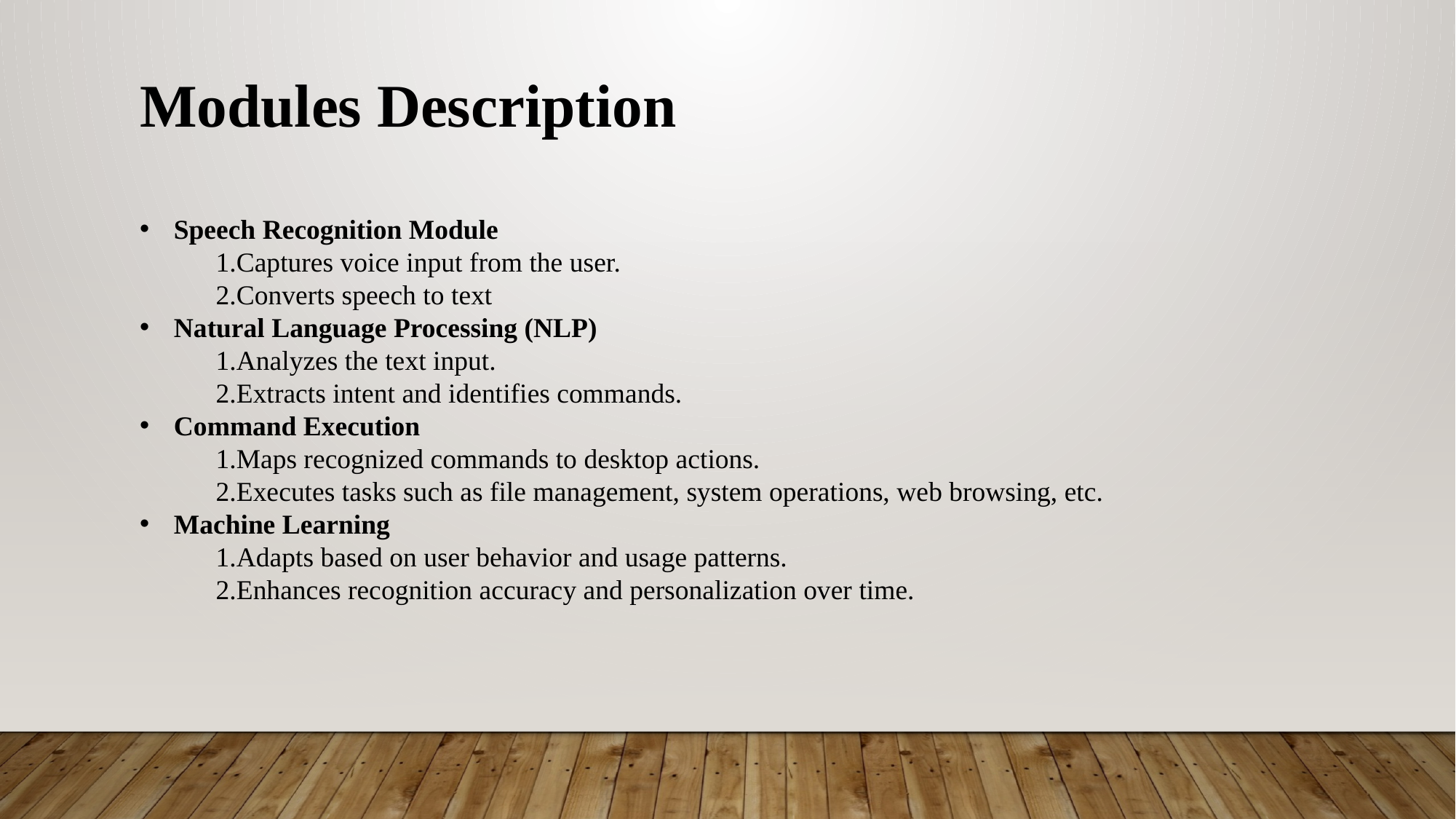

Modules Description

Speech Recognition Module
           1.Captures voice input from the user.
           2.Converts speech to text
Natural Language Processing (NLP)
           1.Analyzes the text input.
           2.Extracts intent and identifies commands.
Command Execution
           1.Maps recognized commands to desktop actions.
           2.Executes tasks such as file management, system operations, web browsing, etc.
Machine Learning
           1.Adapts based on user behavior and usage patterns.
           2.Enhances recognition accuracy and personalization over time.